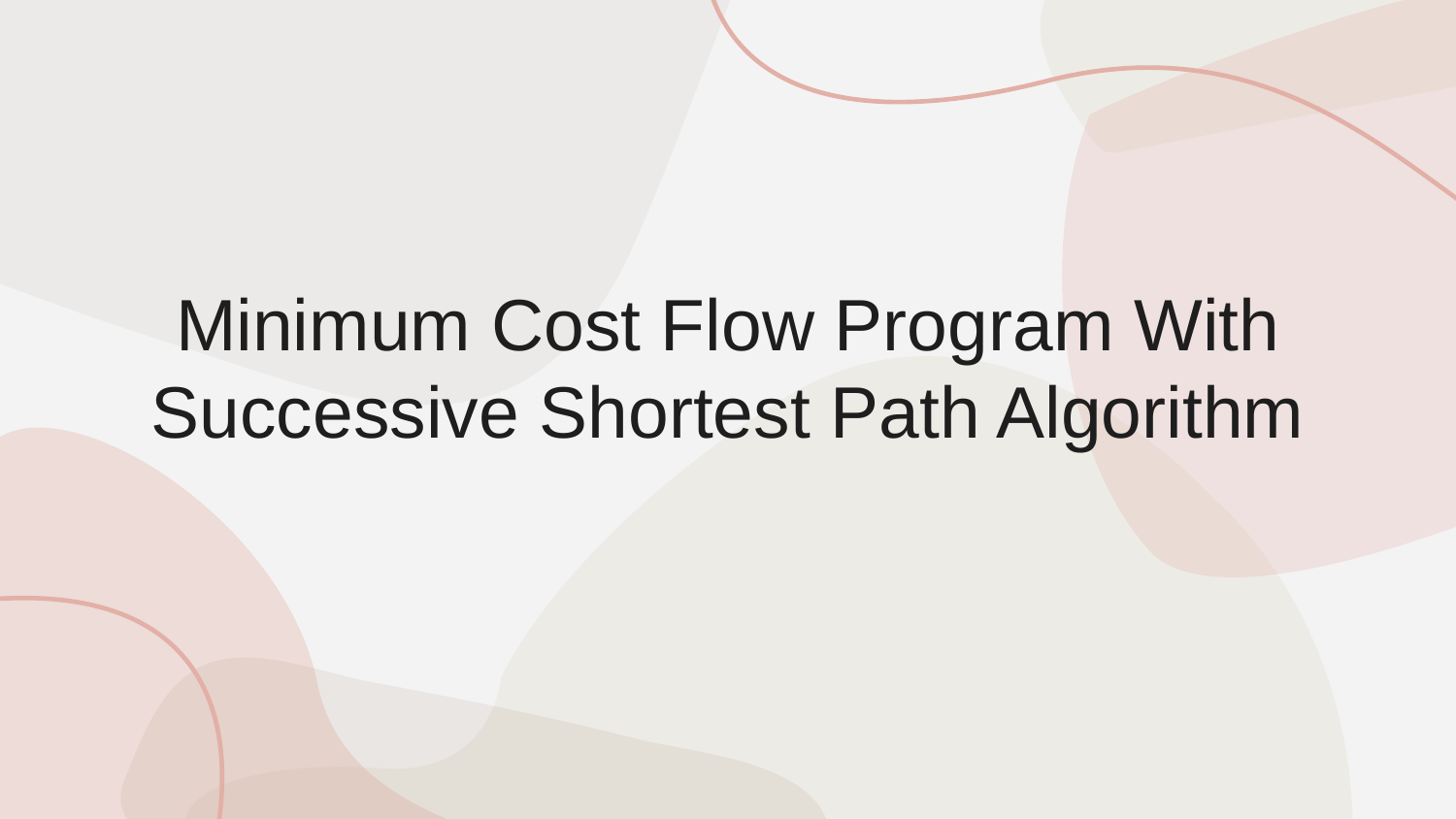

# Minimum Cost Flow Program With Successive Shortest Path Algorithm